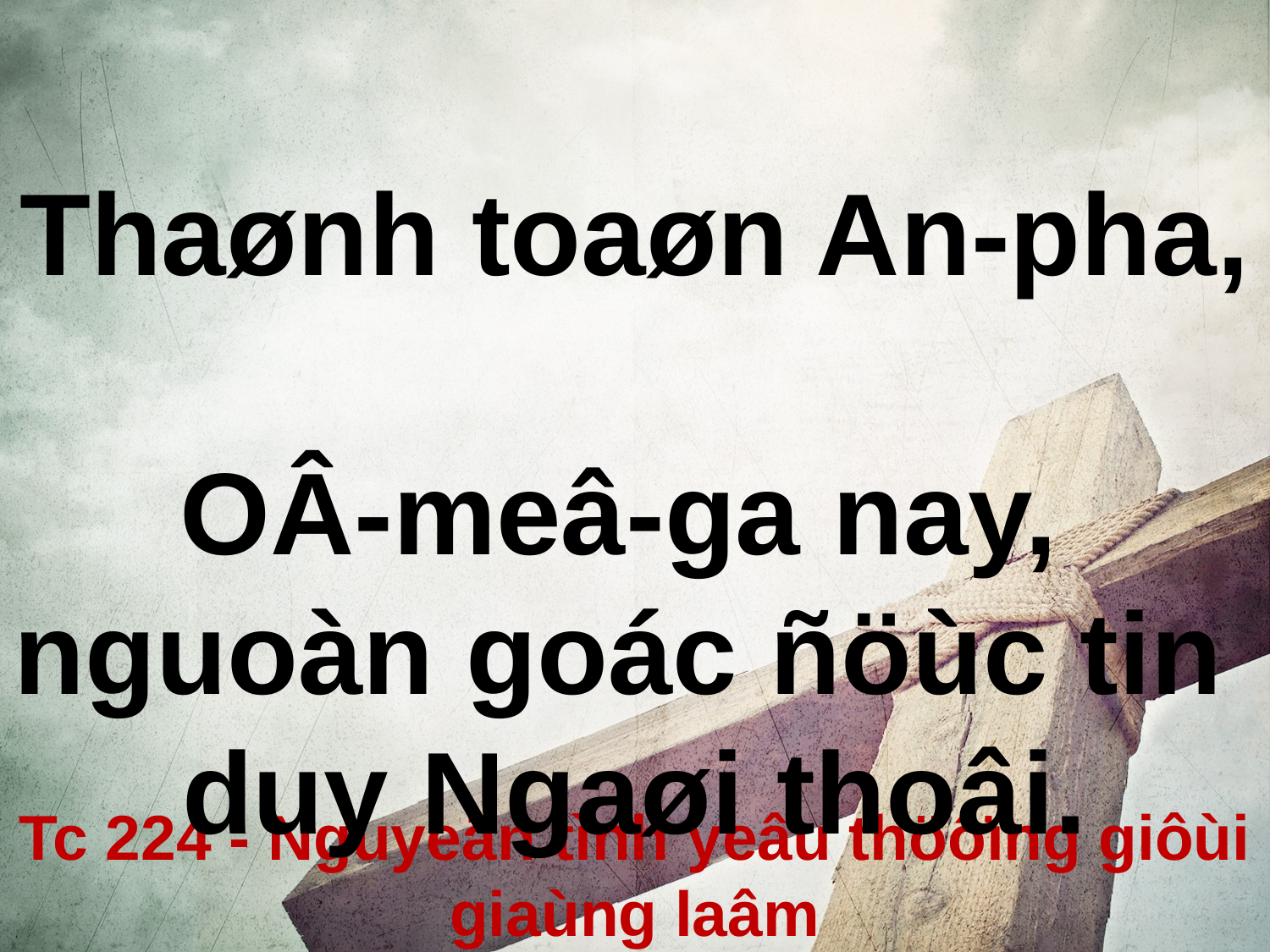

Thaønh toaøn An-pha,
OÂ-meâ-ga nay,
nguoàn goác ñöùc tin
duy Ngaøi thoâi.
Tc 224 - Nguyeän tình yeâu thöôïng giôùi giaùng laâm